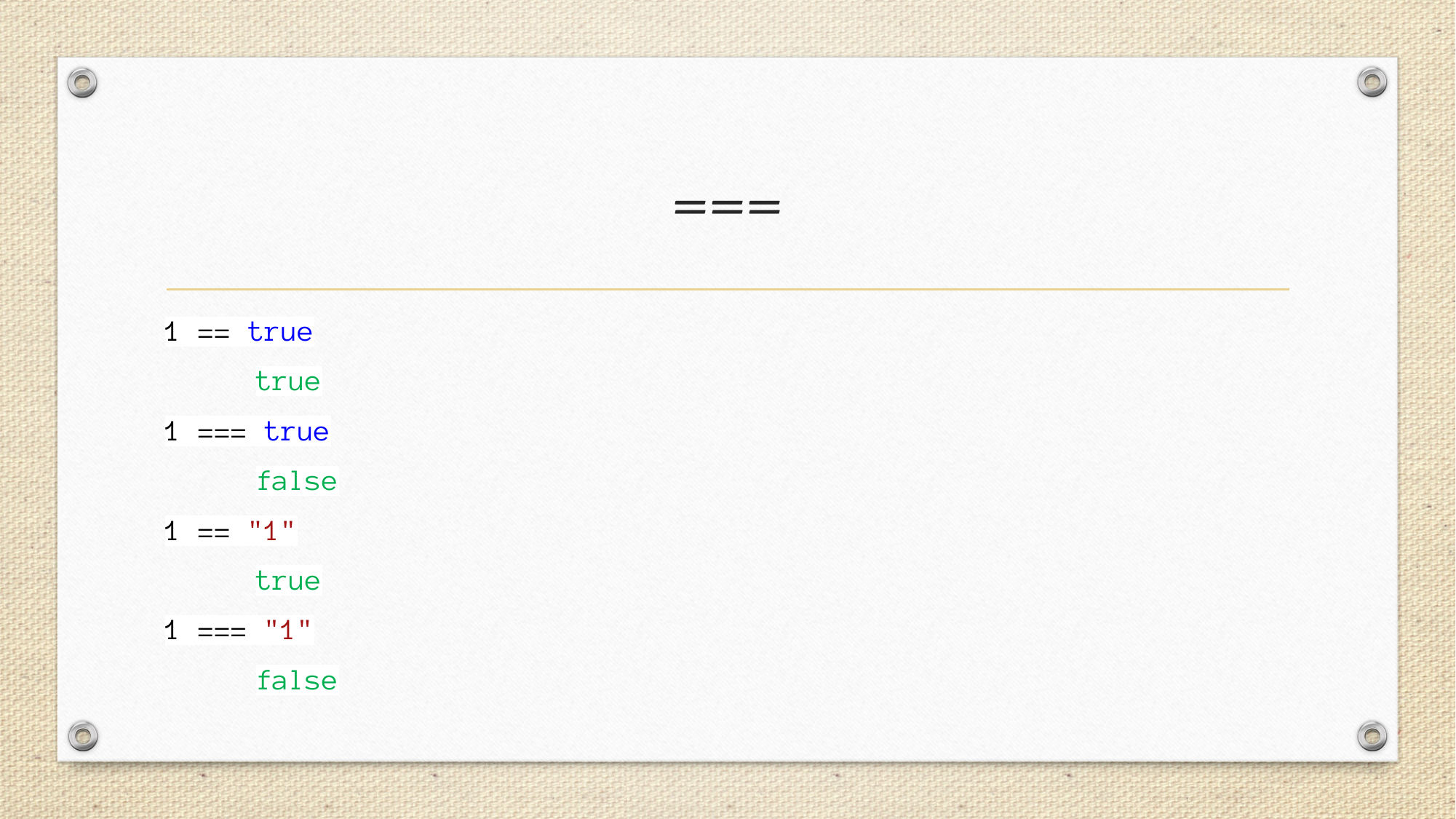

# ===
1 == true
	true
1 === true
	false
1 == "1"
	true
1 === "1"
	false